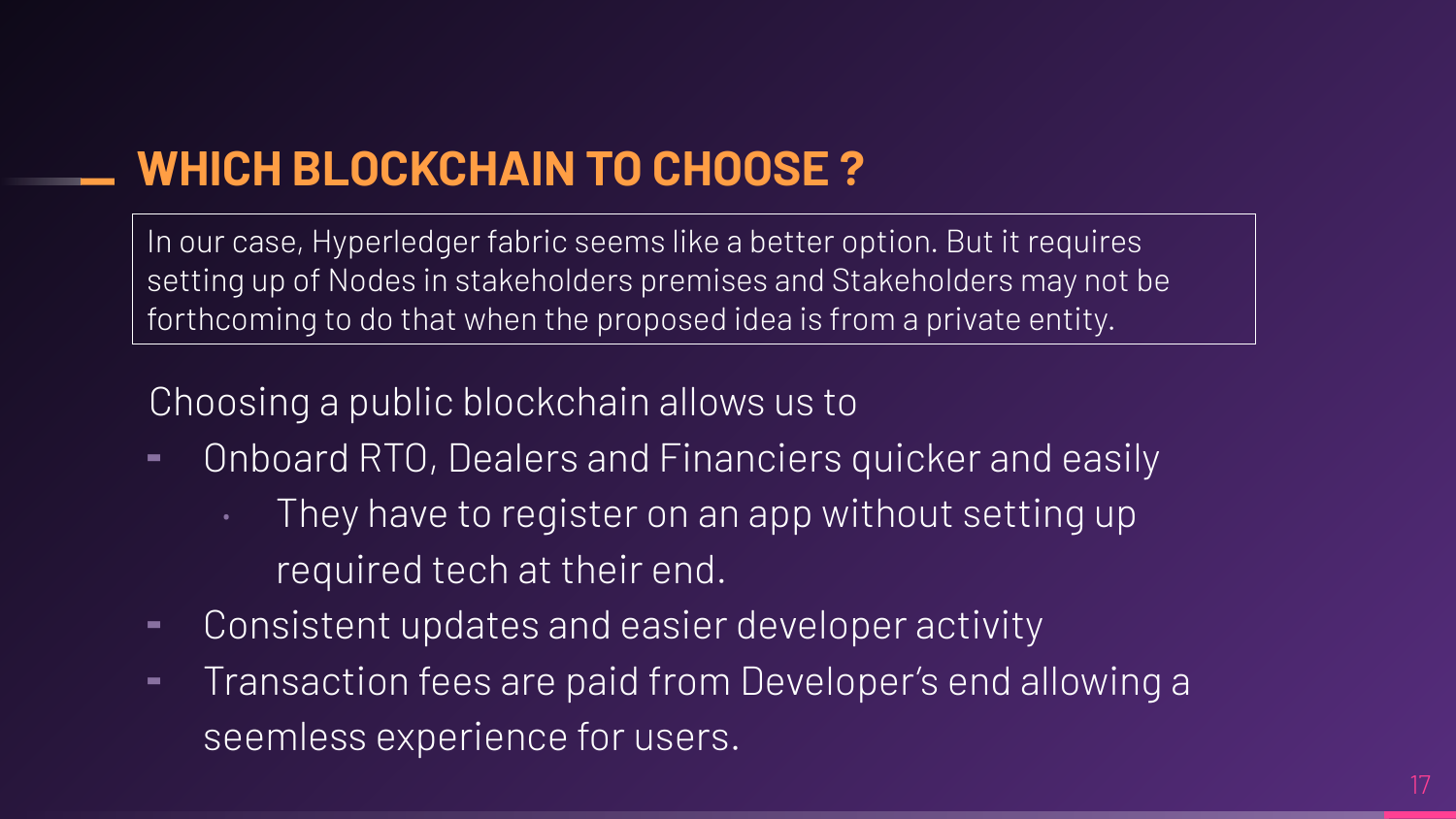

# WHICH BLOCKCHAIN TO CHOOSE ?
In our case, Hyperledger fabric seems like a better option. But it requires setting up of Nodes in stakeholders premises and Stakeholders may not be forthcoming to do that when the proposed idea is from a private entity.
Choosing a public blockchain allows us to
Onboard RTO, Dealers and Financiers quicker and easily
They have to register on an app without setting up required tech at their end.
Consistent updates and easier developer activity
Transaction fees are paid from Developer’s end allowing a seemless experience for users.
17